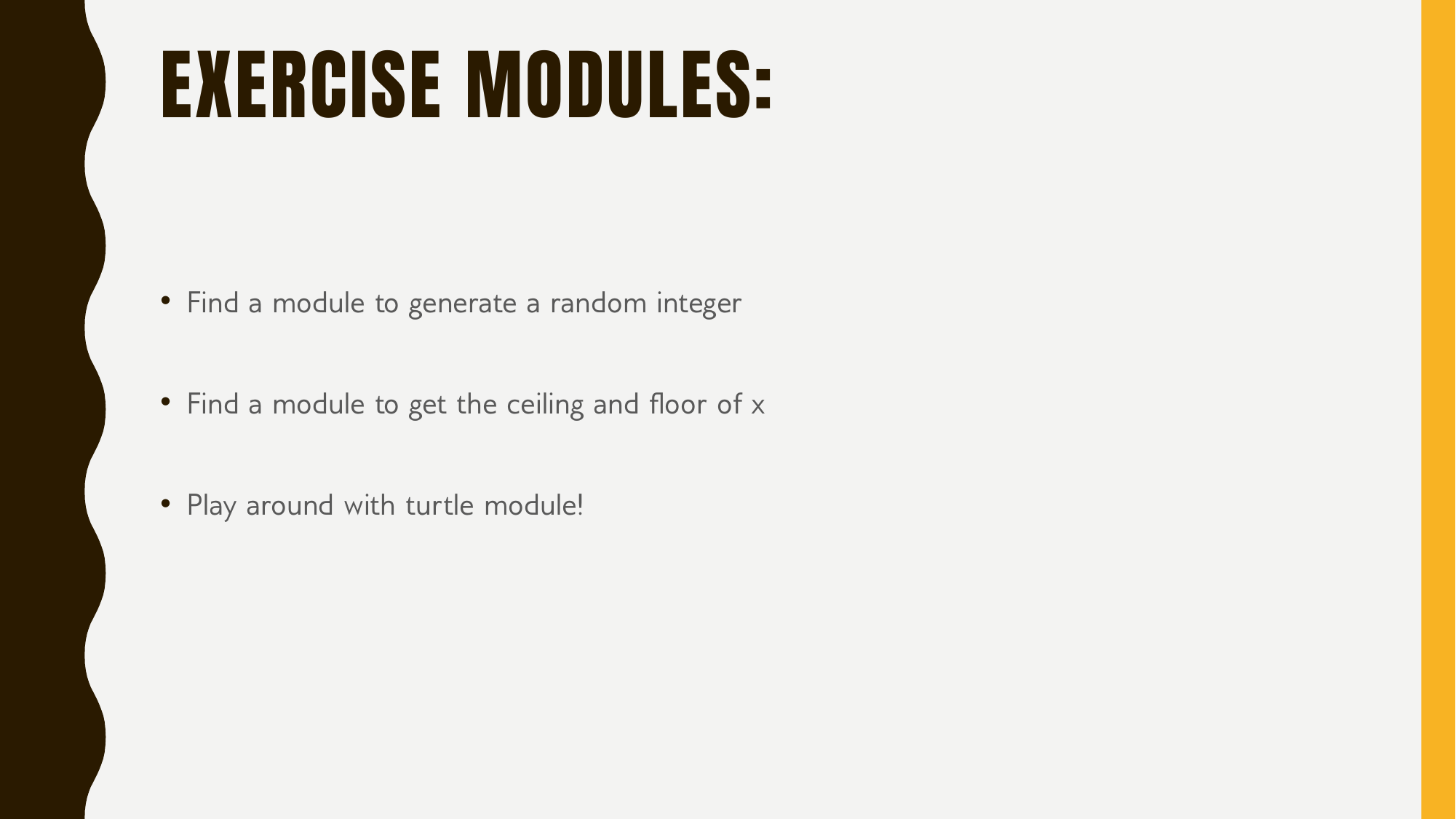

# Exercise modules:
Find a module to generate a random integer

Find a module to get the ceiling and floor of x

Play around with turtle module!